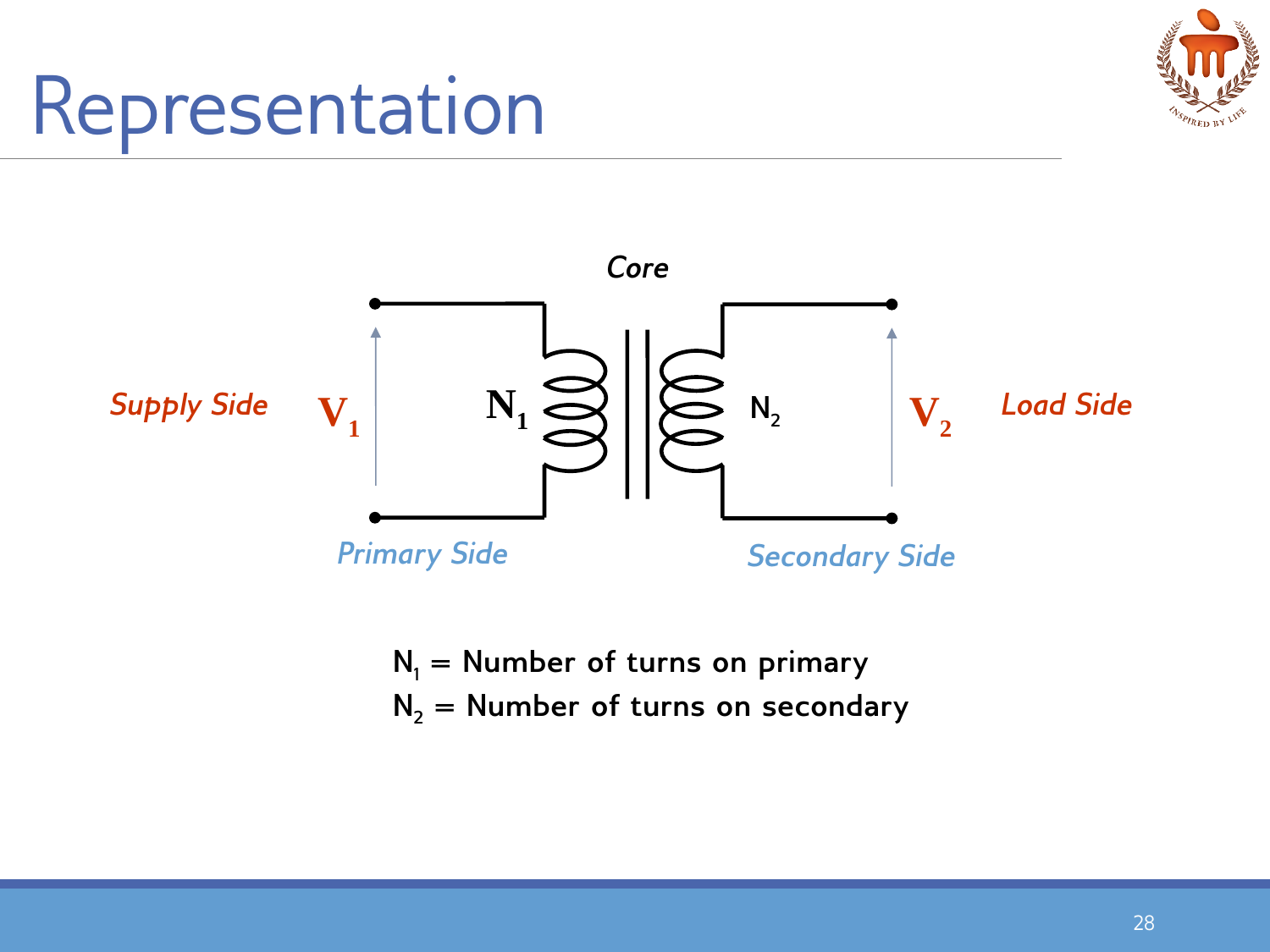

# Representation
Core
Primary Side
Secondary Side

V1
Supply Side

V2
Load Side
N1
N2
N1 = Number of turns on primary
N2 = Number of turns on secondary
28